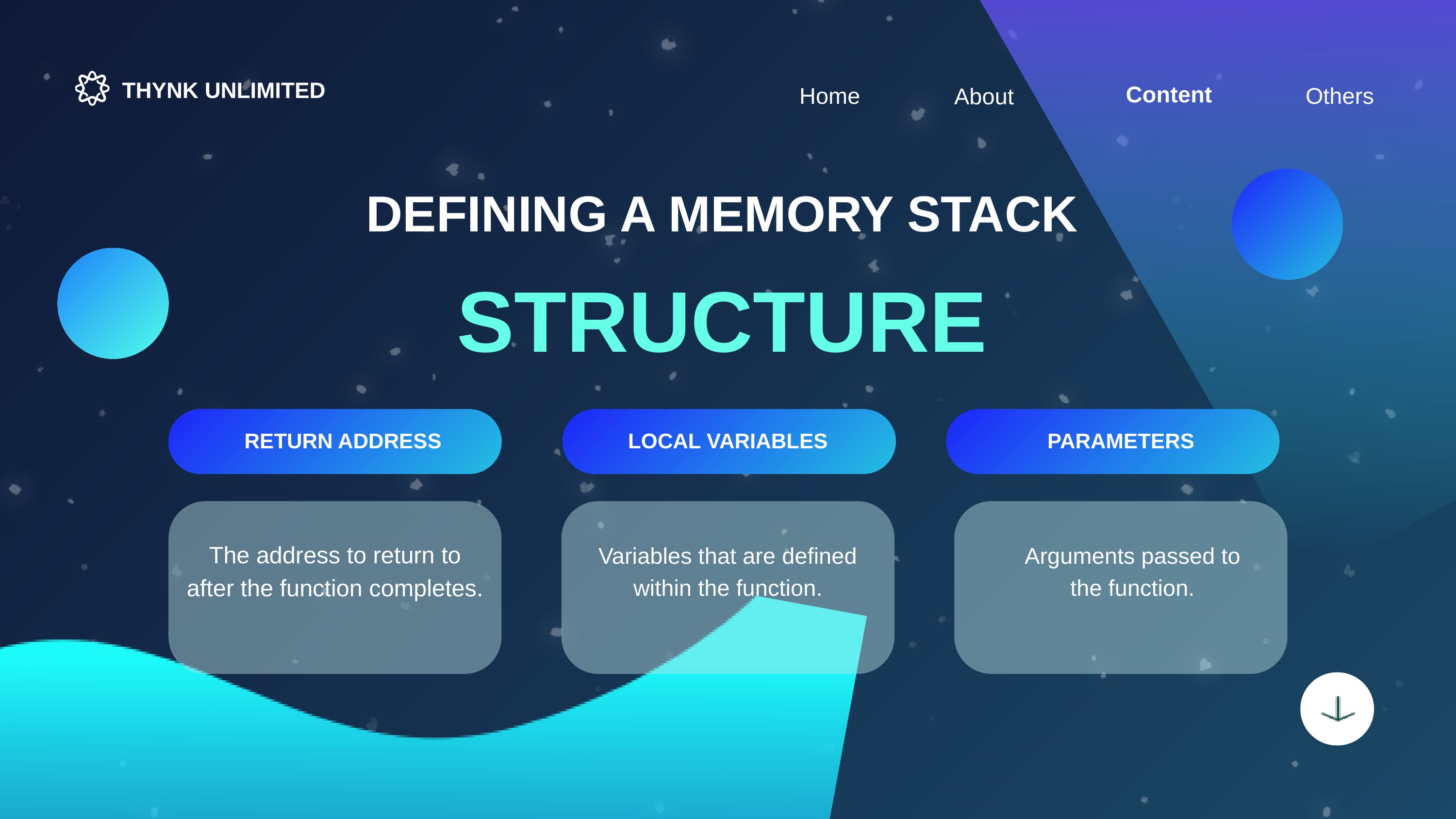

THYNK UNLIMITED
Content
Home
Others
About

DEFINING A MEMORY STACK

STRUCTURE

RETURN ADDRESS
LOCAL VARIABLES
PARAMETERS

The address to return to after the function completes.
Variables that are defined within the function.
Arguments passed to the function.